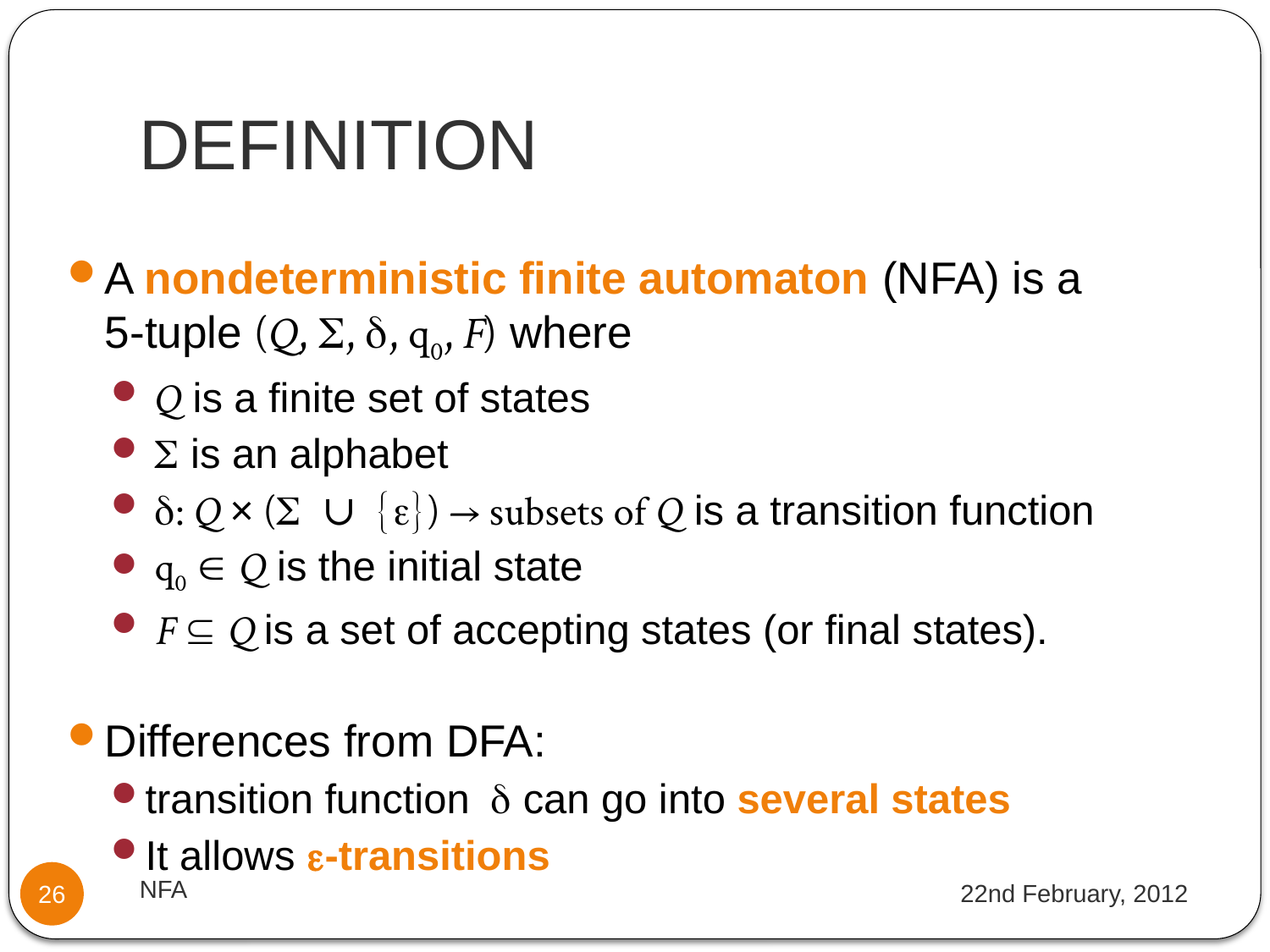

# DEFINITION
A nondeterministic finite automaton (NFA) is a
5-tuple (Q, Σ, δ, q0, F) where
 Q is a finite set of states
 Σ is an alphabet
 δ: Q × (Σ ∪ {ε}) → subsets of Q is a transition function
 q0 ∈ Q is the initial state
 F ⊆ Q is a set of accepting states (or final states).
Differences from DFA:
transition function δ can go into several states
It allows ε-transitions
NFA
22nd February, 2012
26